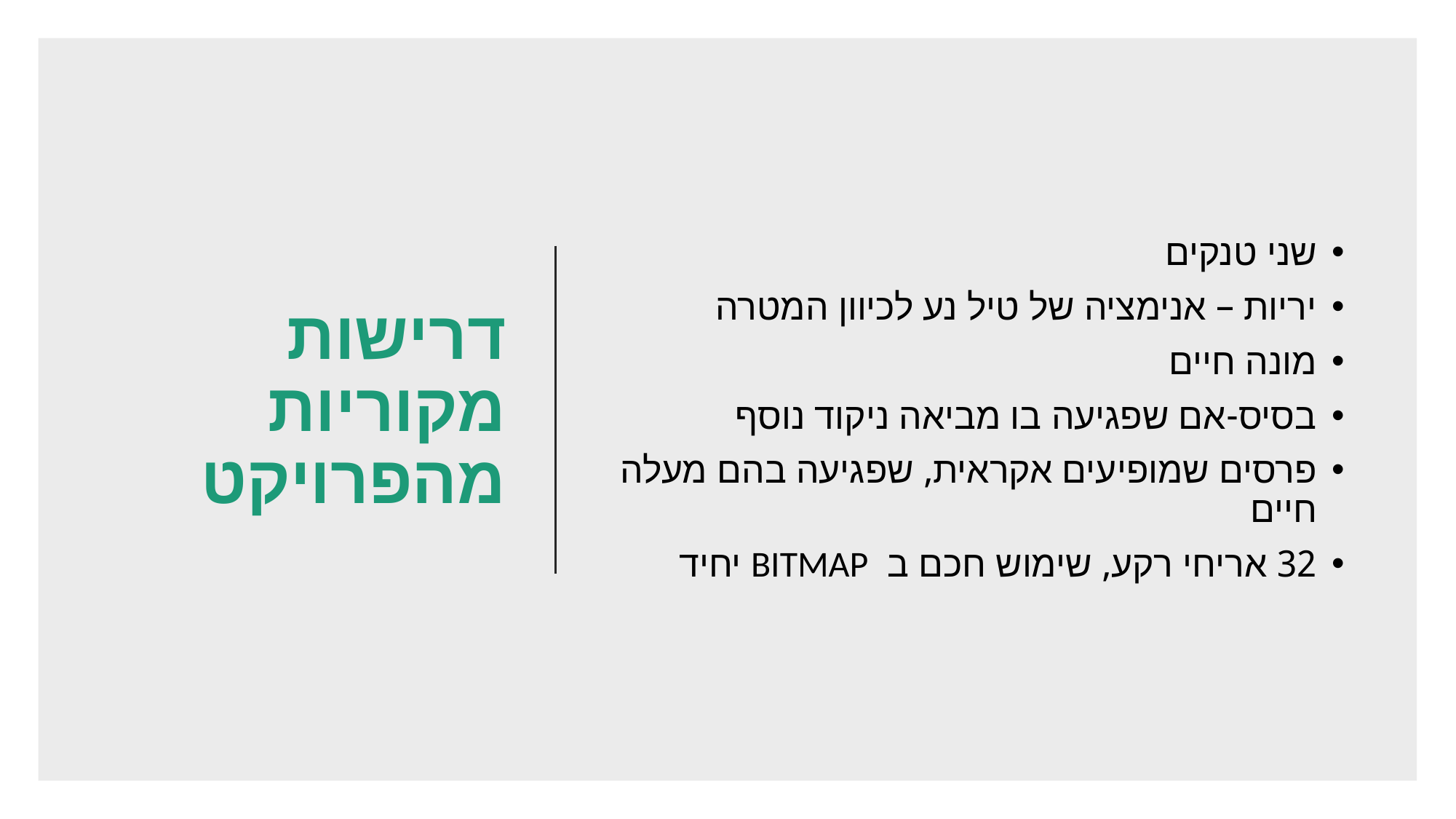

# דרישות מקוריות מהפרויקט
שני טנקים
יריות – אנימציה של טיל נע לכיוון המטרה
מונה חיים
בסיס-אם שפגיעה בו מביאה ניקוד נוסף
פרסים שמופיעים אקראית, שפגיעה בהם מעלה חיים
32 אריחי רקע, שימוש חכם ב  BITMAP יחיד